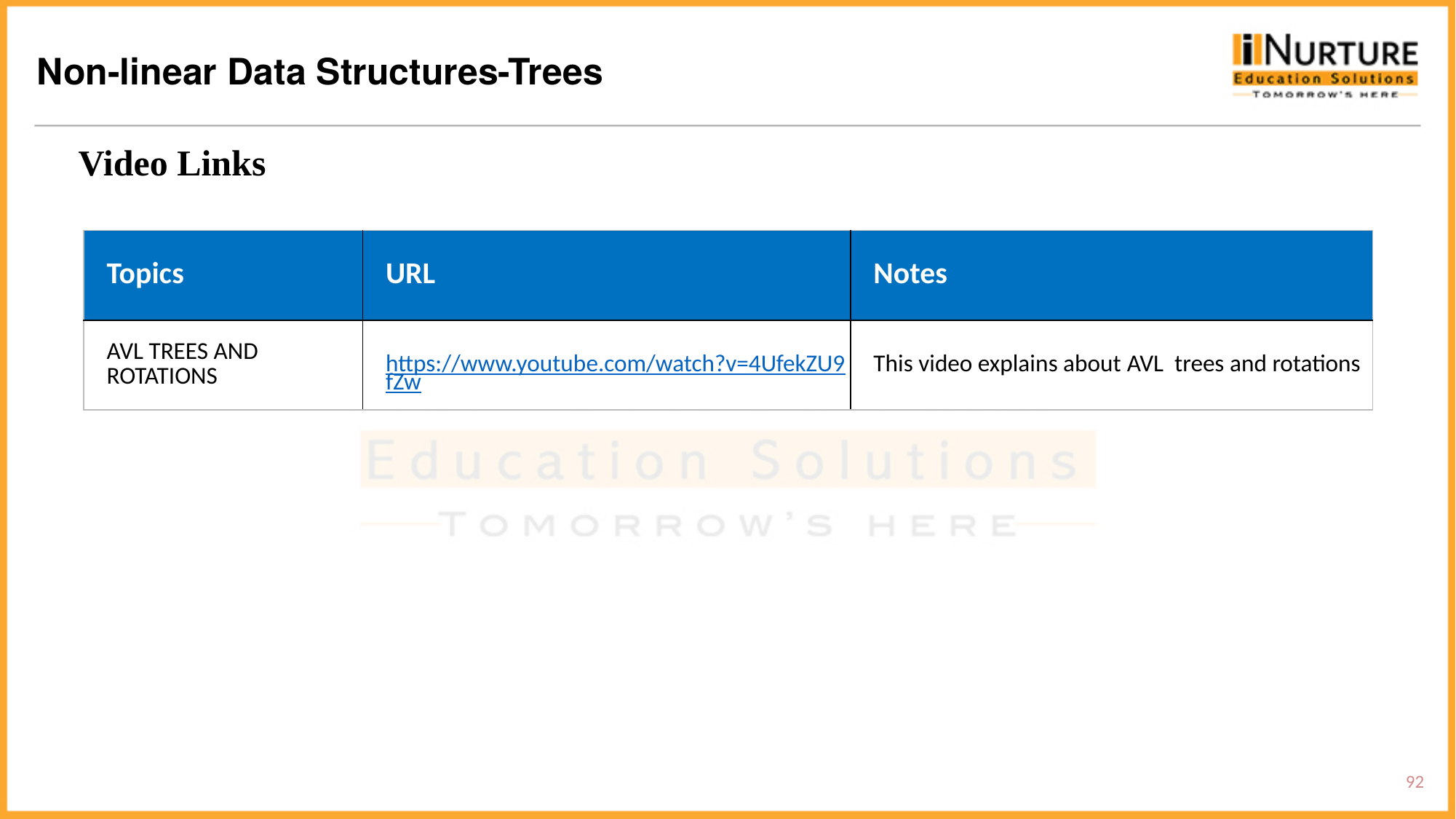

Non-linear Data Structures-Trees
Video Links
| Topics | URL | Notes |
| --- | --- | --- |
| AVL TREES AND ROTATIONS | https://www.youtube.com/watch?v=4UfekZU9fZw | This video explains about AVL trees and rotations |
92